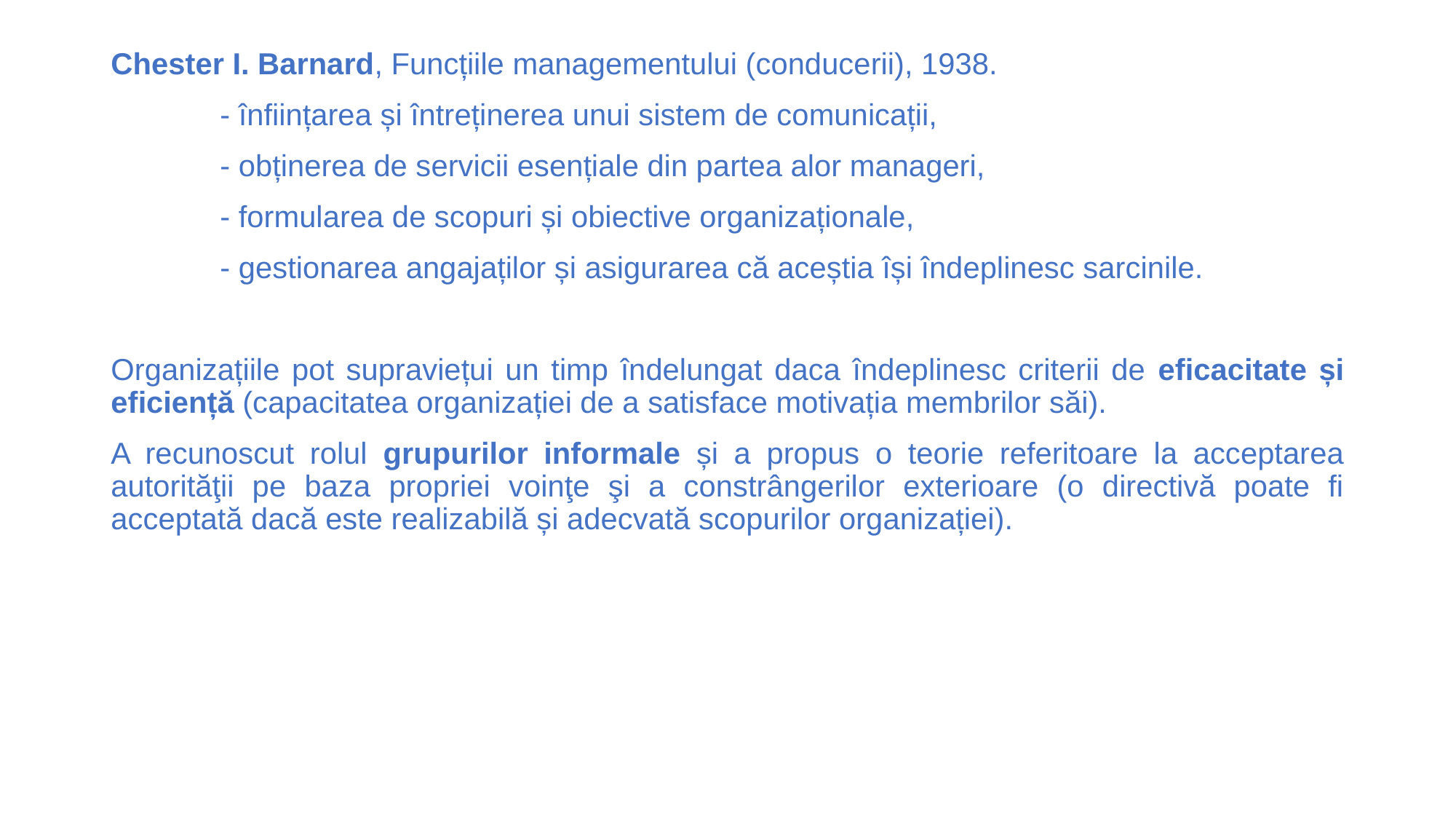

Chester I. Barnard, Funcțiile managementului (conducerii), 1938.
 	- înființarea și întreținerea unui sistem de comunicații,
	- obținerea de servicii esențiale din partea alor manageri,
	- formularea de scopuri și obiective organizaționale,
	- gestionarea angajaților și asigurarea că aceștia își îndeplinesc sarcinile.

Organizațiile pot supraviețui un timp îndelungat daca îndeplinesc criterii de eficacitate și eficiență (capacitatea organizației de a satisface motivația membrilor săi).
A recunoscut rolul grupurilor informale și a propus o teorie referitoare la acceptarea autorităţii pe baza propriei voinţe şi a constrângerilor exterioare (o directivă poate fi acceptată dacă este realizabilă și adecvată scopurilor organizației).